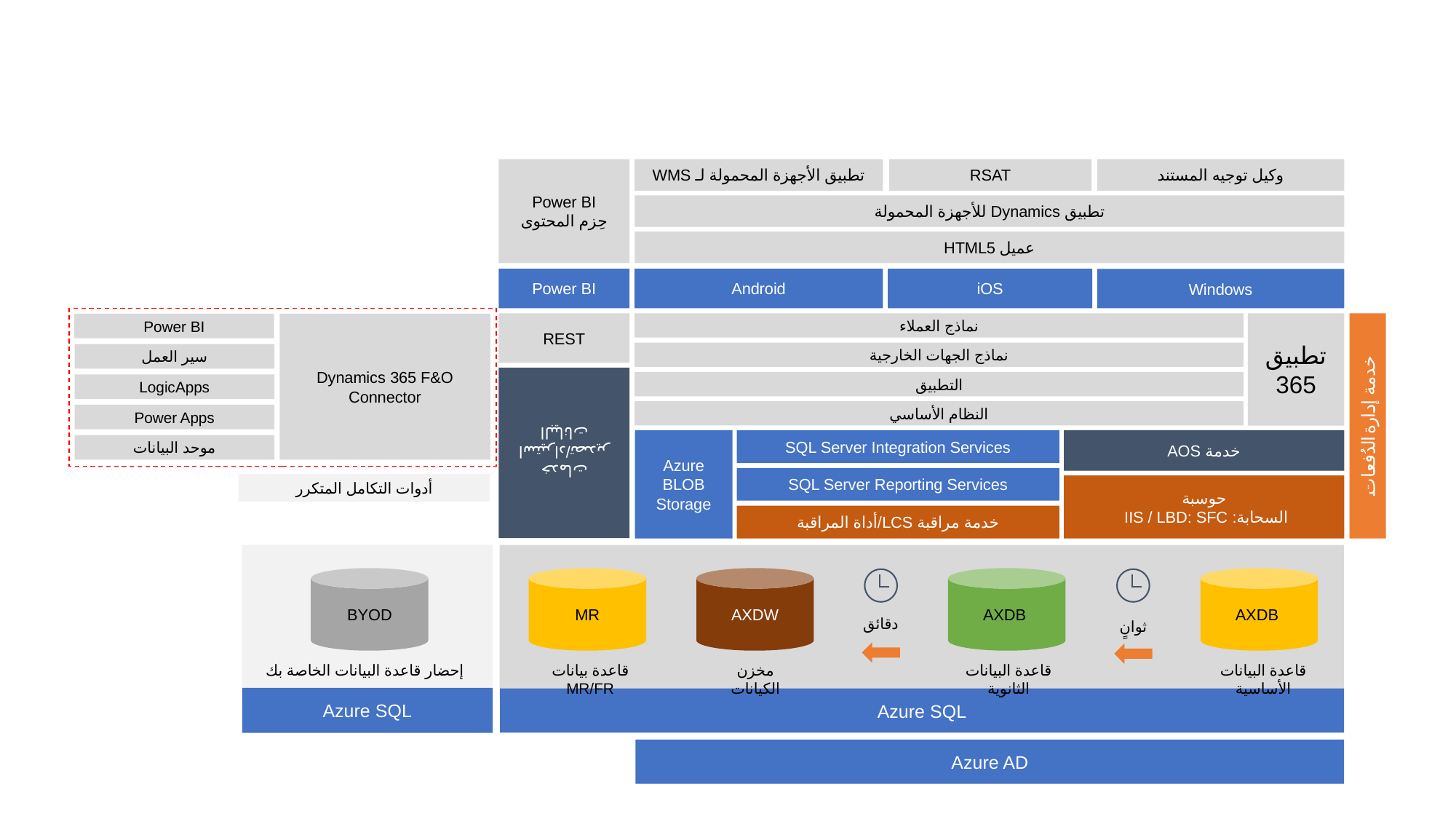

وكيل توجيه المستند
RSAT
تطبيق الأجهزة المحمولة لـ WMS
Power BI
حِزم المحتوى
تطبيق Dynamics للأجهزة المحمولة
عميل HTML5
Android
iOS
Power BI
Windows

خدمة إدارة الدُفعات
تطبيق 365
نماذج العملاء
REST
Dynamics 365 F&O Connector
Power BI
نماذج الجهات الخارجية
سير العمل
التطبيق
LogicApps
خدمات استيراد/تصدير البيانات
النظام الأساسي
Power Apps
خدمة AOS
SQL Server Integration Services
Azure BLOB Storage
موحد البيانات
SQL Server Reporting Services
أدوات التكامل المتكرر
حوسبة
السحابة: IIS / LBD: SFC
خدمة مراقبة LCS/أداة المراقبة

 AXDB
 AXDB
AXDW
MR
BYOD

دقائق
ثوانٍ

قاعدة البيانات الأساسية
قاعدة البيانات الثانوية
مخزن الكيانات
قاعدة بيانات MR/FR
إحضار قاعدة البيانات الخاصة بك
Azure SQL
Azure SQL
Azure AD